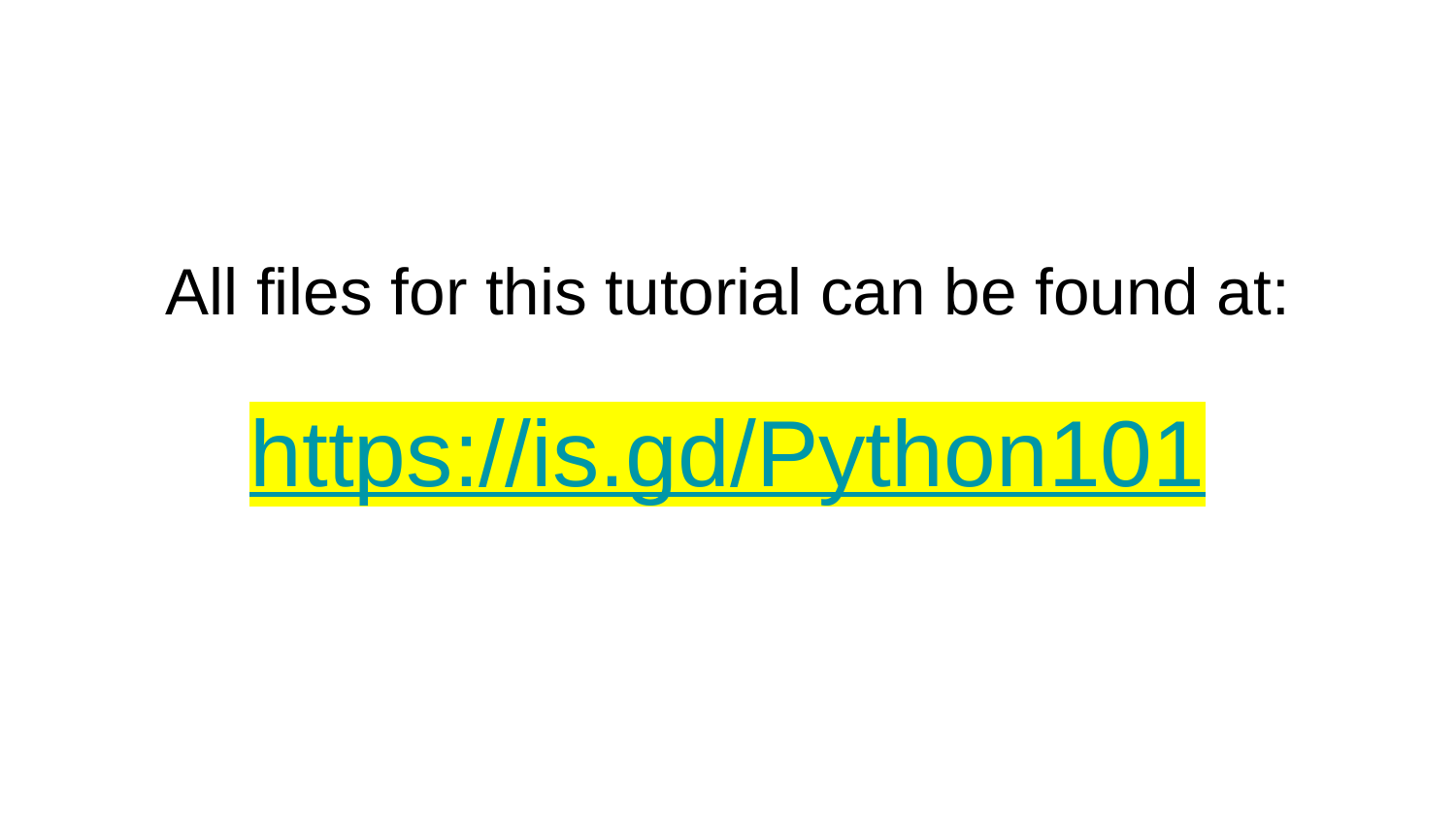

# All files for this tutorial can be found at:

https://is.gd/Python101